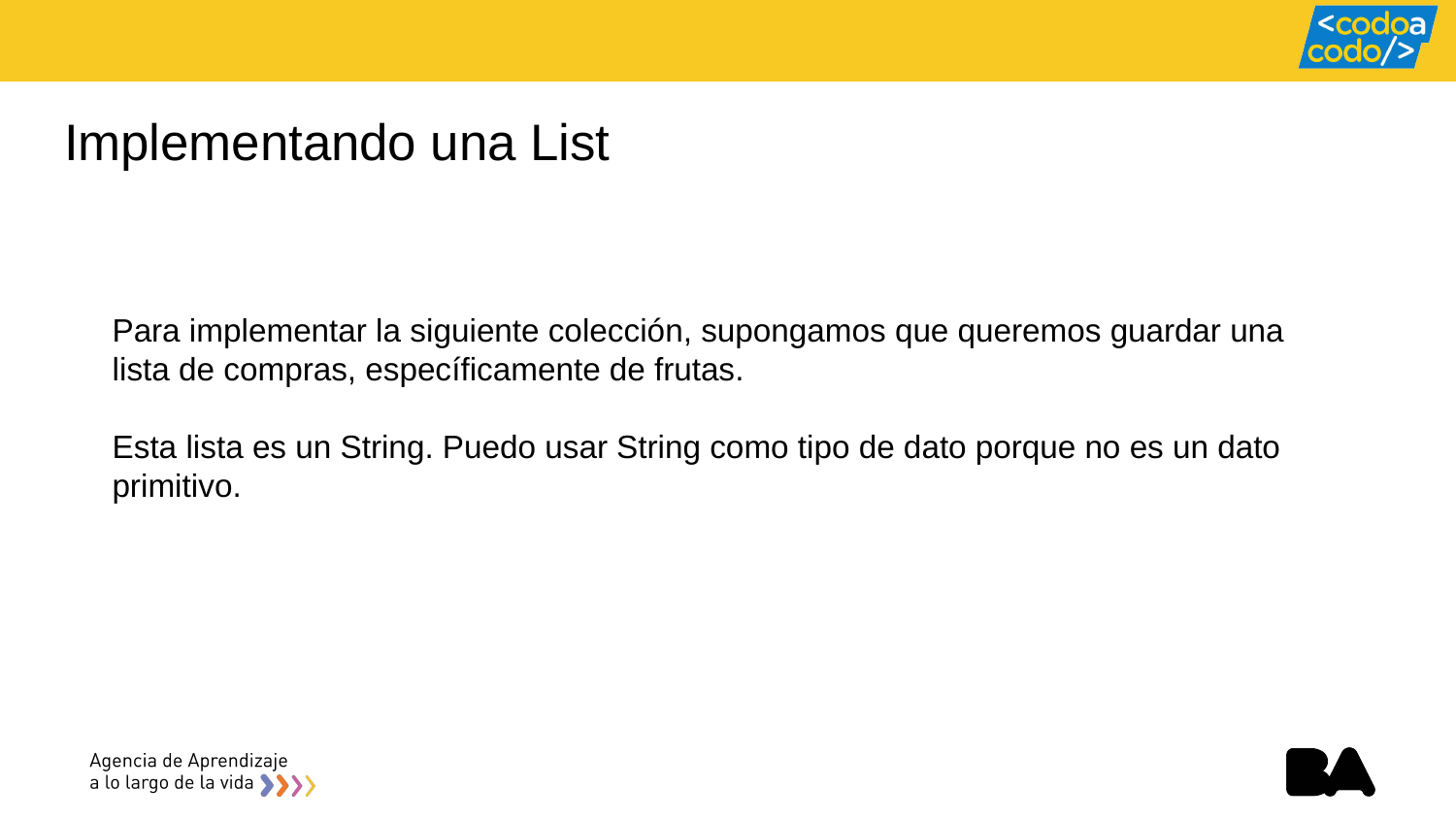

# Implementando una List
Para implementar la siguiente colección, supongamos que queremos guardar una lista de compras, específicamente de frutas.

Esta lista es un String. Puedo usar String como tipo de dato porque no es un dato primitivo.